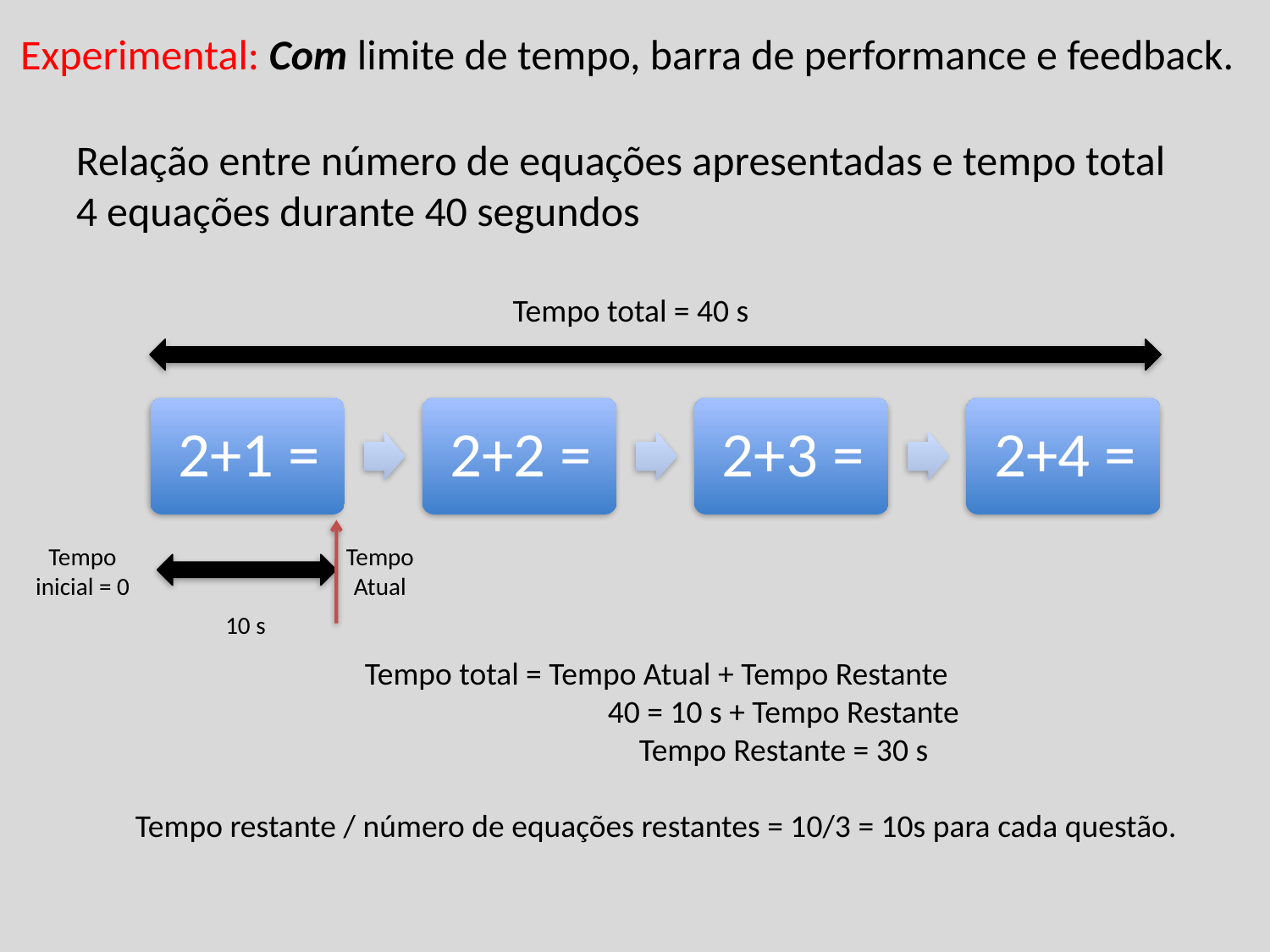

Experimental: Com limite de tempo, barra de performance e feedback.

Relação entre número de equações apresentadas e tempo total
4 equações durante 40 segundos

Tempo total = 40 s

2+1 =
2+2 =
2+3 =
2+4 =

Tempo inicial = 0
Tempo Atual

10 s
Tempo total = Tempo Atual + Tempo Restante
		40 = 10 s + Tempo Restante
		Tempo Restante = 30 s

Tempo restante / número de equações restantes = 10/3 = 10s para cada questão.